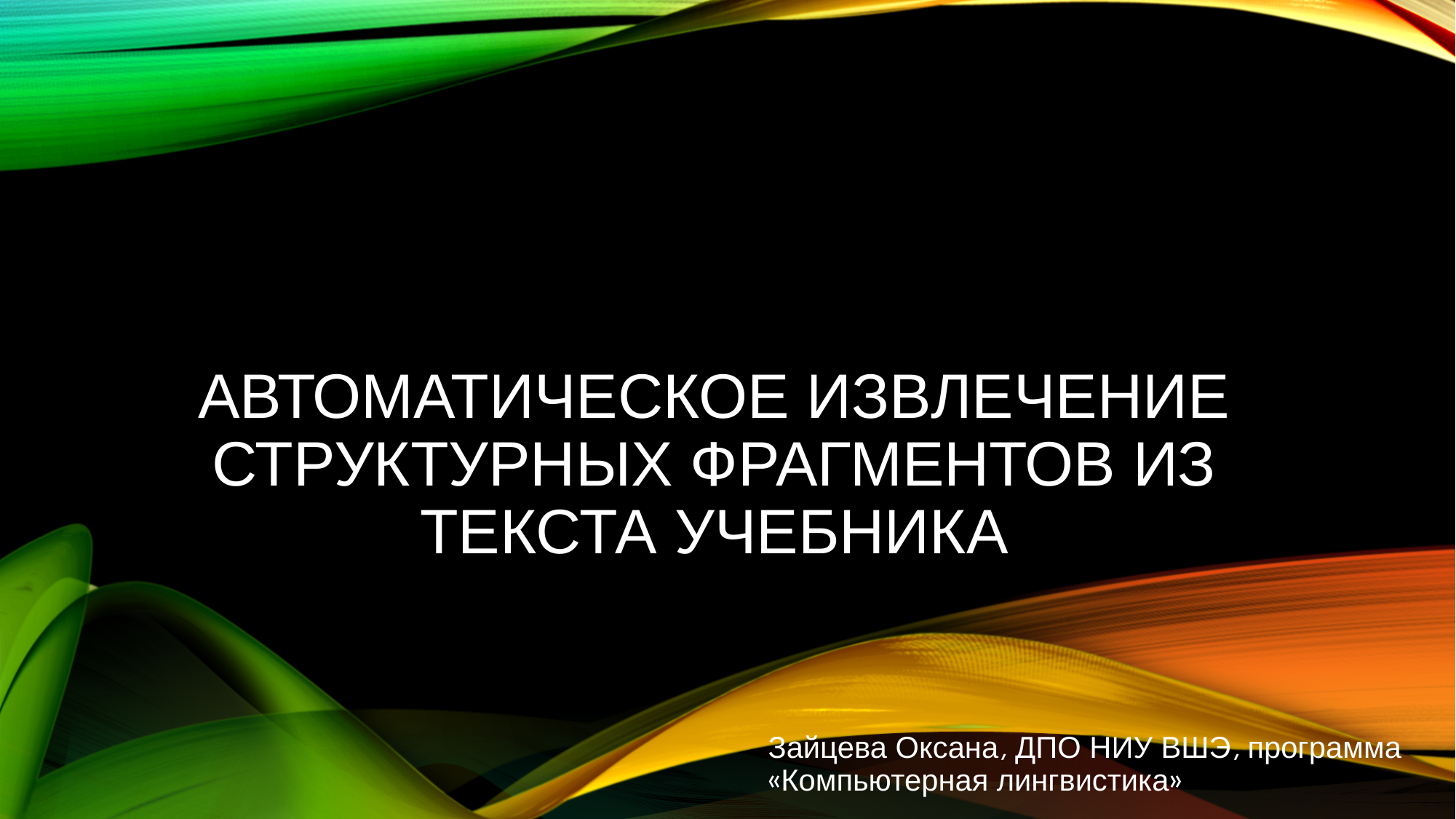

# Автоматическое извлечение структурных фрагментов из текста учебника
Зайцева Оксана, ДПО НИУ ВШЭ, программа «Компьютерная лингвистика»